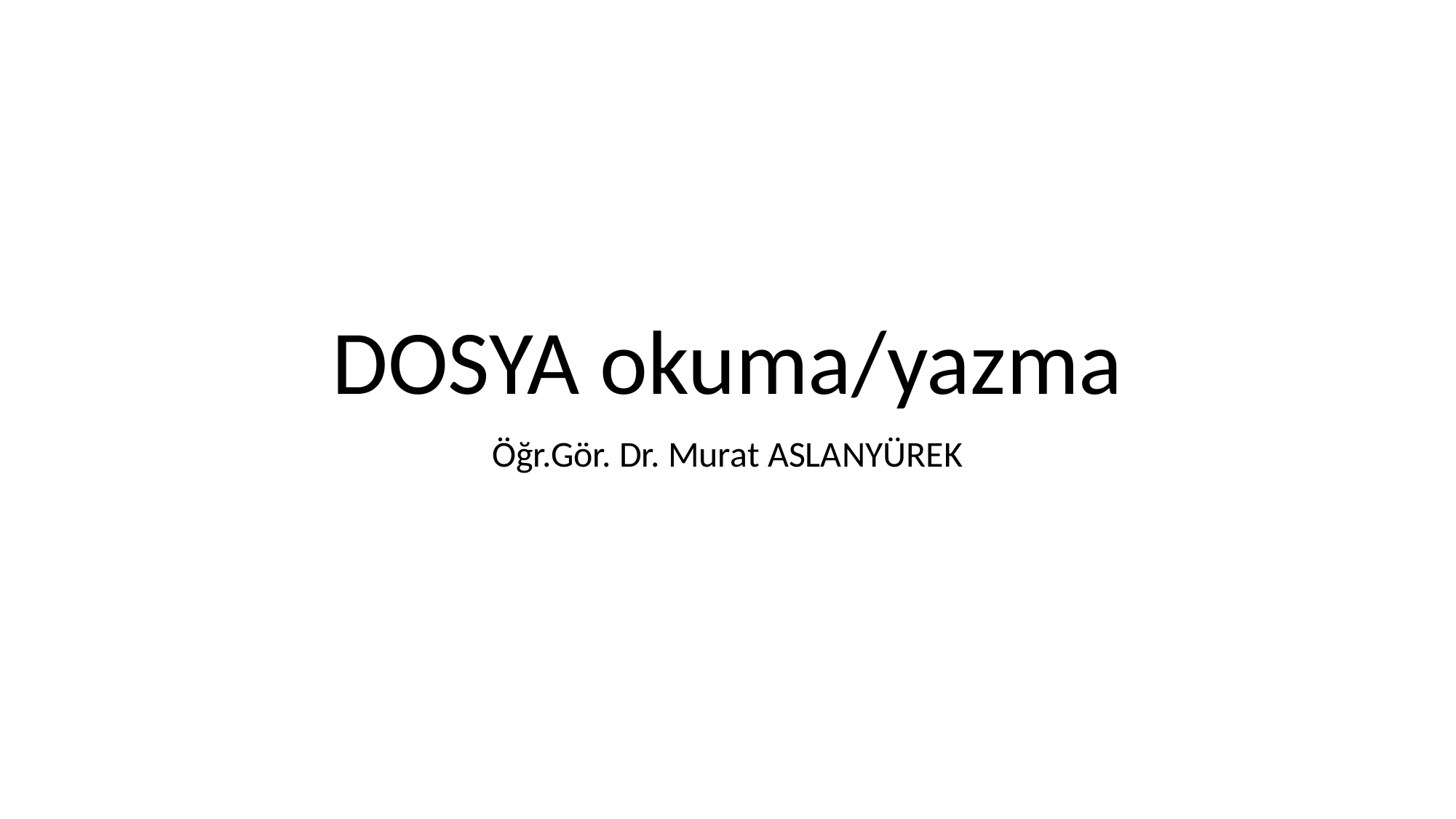

# DOSYA okuma/yazma
Öğr.Gör. Dr. Murat ASLANYÜREK